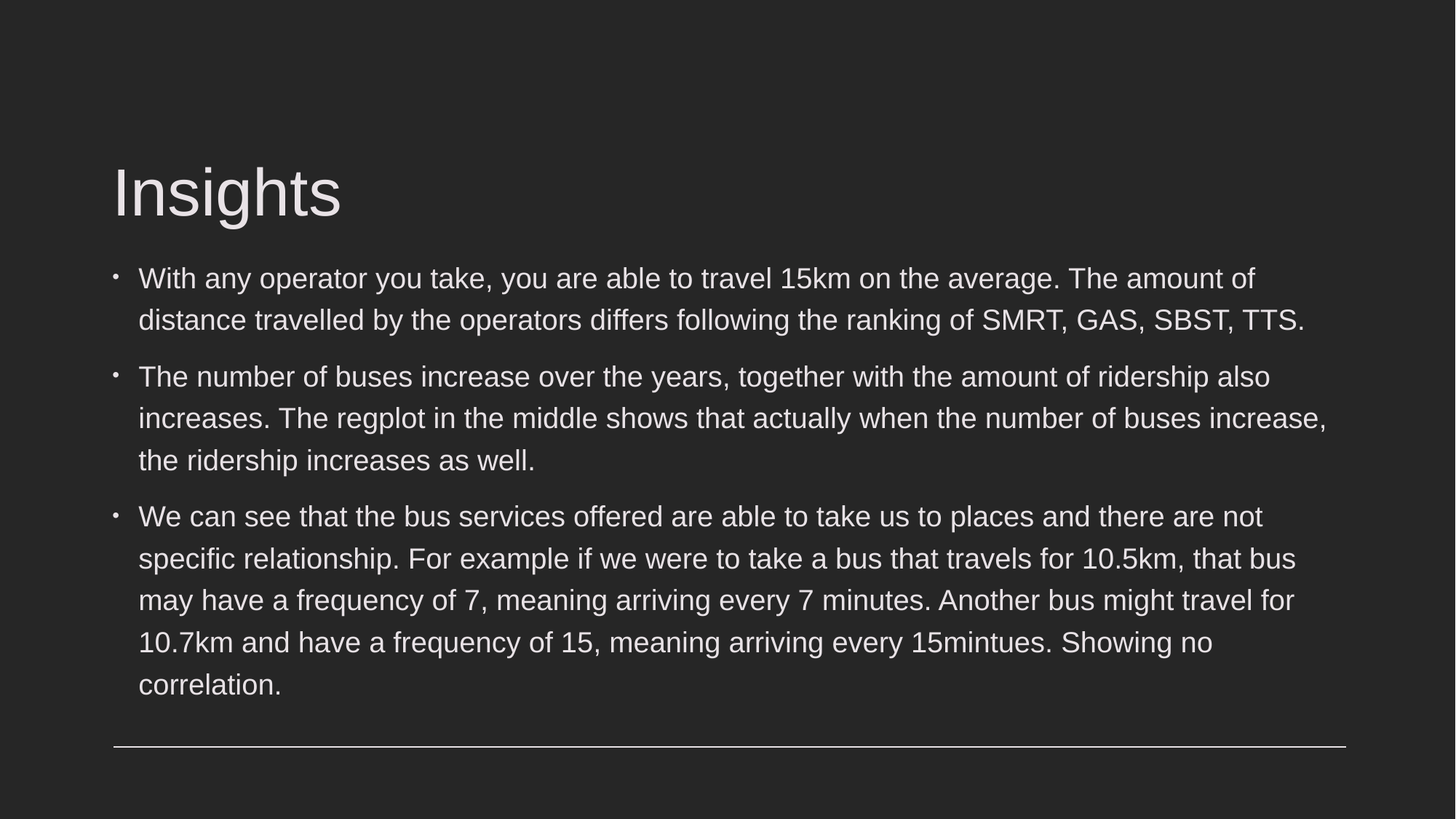

# Insights
With any operator you take, you are able to travel 15km on the average. The amount of distance travelled by the operators differs following the ranking of SMRT, GAS, SBST, TTS.
The number of buses increase over the years, together with the amount of ridership also increases. The regplot in the middle shows that actually when the number of buses increase, the ridership increases as well.
We can see that the bus services offered are able to take us to places and there are not specific relationship. For example if we were to take a bus that travels for 10.5km, that bus may have a frequency of 7, meaning arriving every 7 minutes. Another bus might travel for 10.7km and have a frequency of 15, meaning arriving every 15mintues. Showing no correlation.